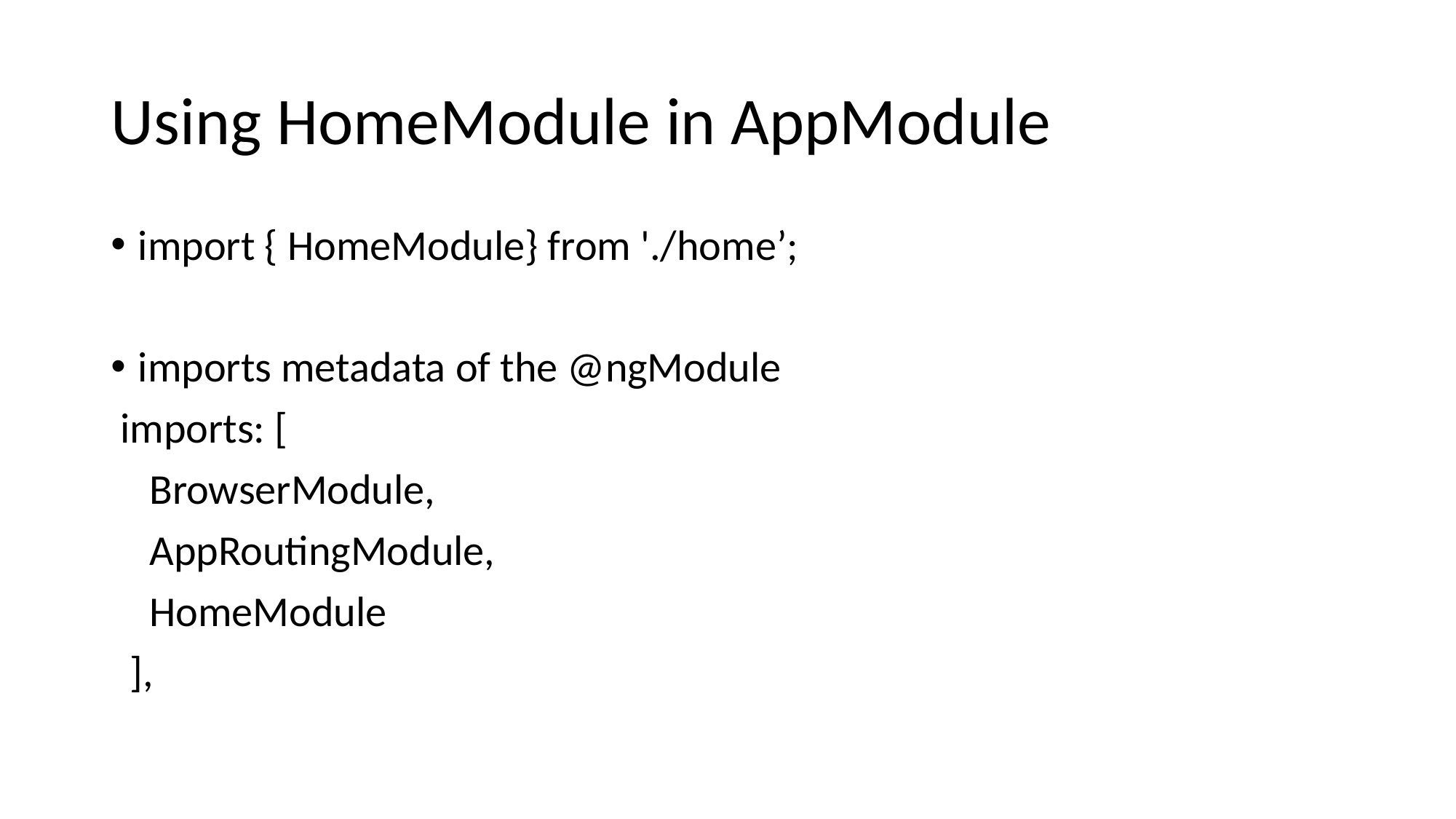

# Using HomeModule in AppModule
import { HomeModule} from './home’;

imports metadata of the @ngModule
 imports: [
    BrowserModule,
    AppRoutingModule,
    HomeModule
  ],